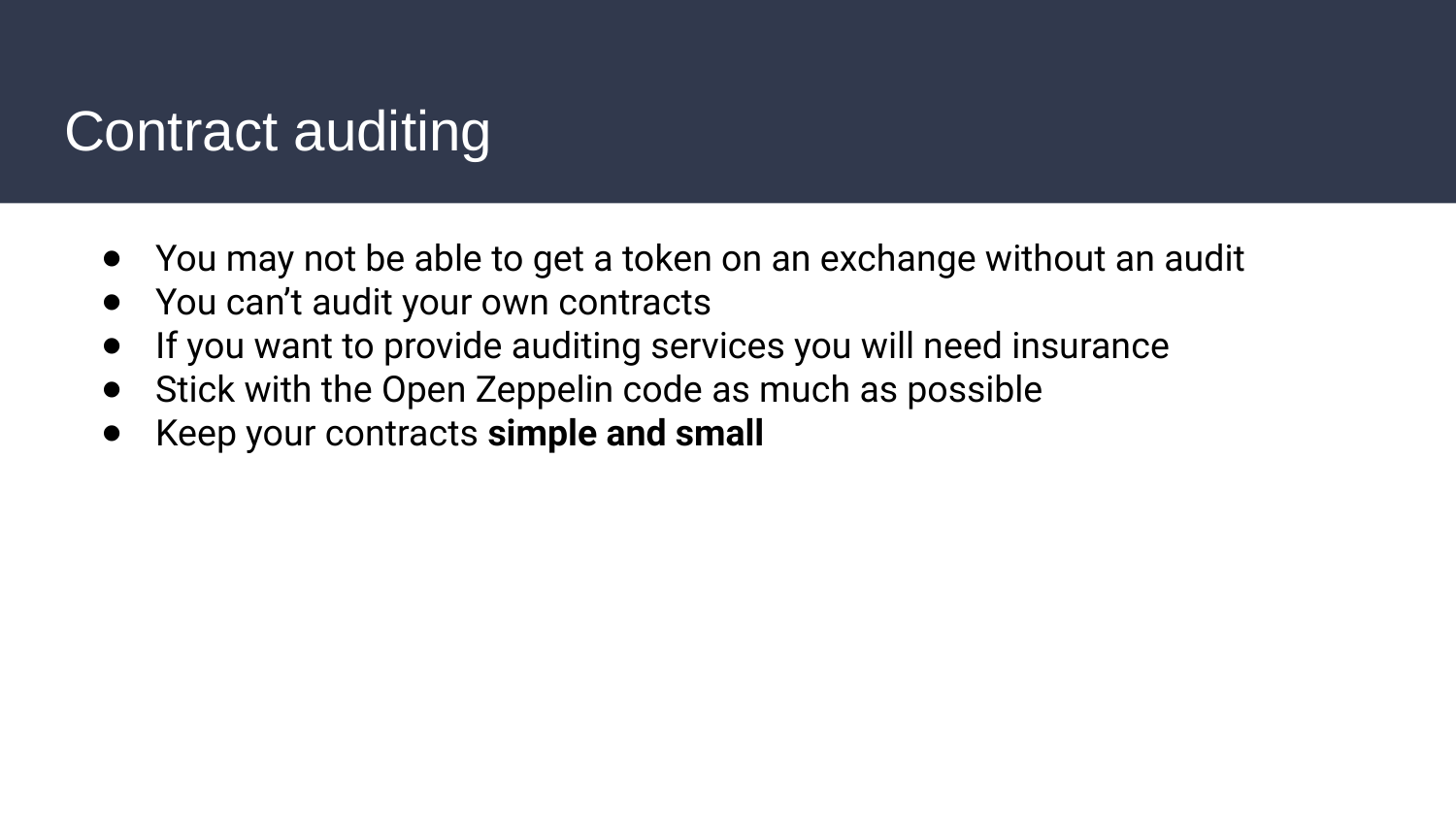

# Contract auditing
You may not be able to get a token on an exchange without an audit
You can’t audit your own contracts
If you want to provide auditing services you will need insurance
Stick with the Open Zeppelin code as much as possible
Keep your contracts simple and small